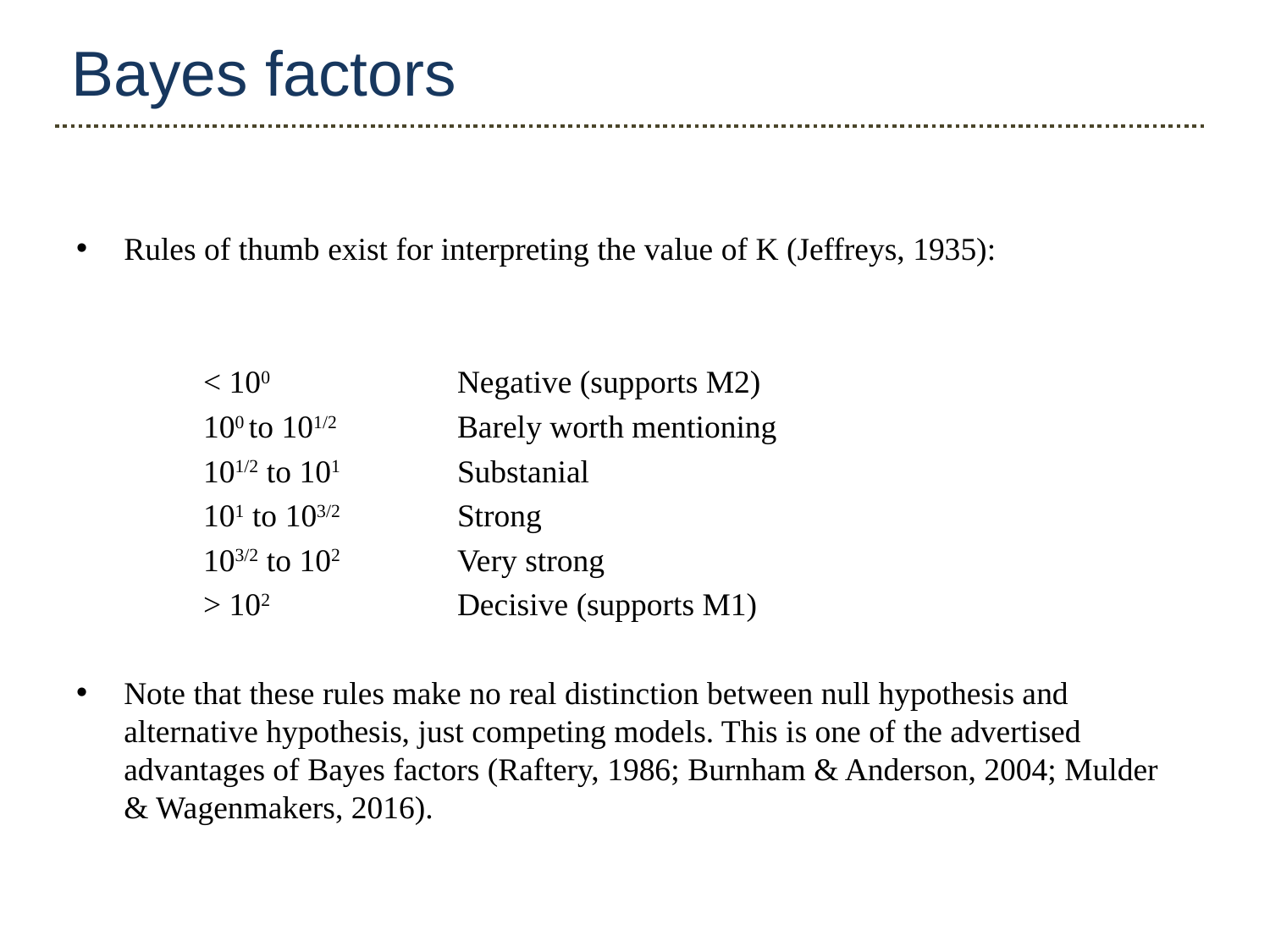

Bayes factors
Rules of thumb exist for interpreting the value of K (Jeffreys, 1935):

	< 100		Negative (supports M2)
	100 to 101/2	Barely worth mentioning
	101/2 to 101	Substanial
	101 to 103/2	Strong
	103/2 to 102	Very strong
	> 102		Decisive (supports M1)

Note that these rules make no real distinction between null hypothesis and alternative hypothesis, just competing models. This is one of the advertised advantages of Bayes factors (Raftery, 1986; Burnham & Anderson, 2004; Mulder & Wagenmakers, 2016).